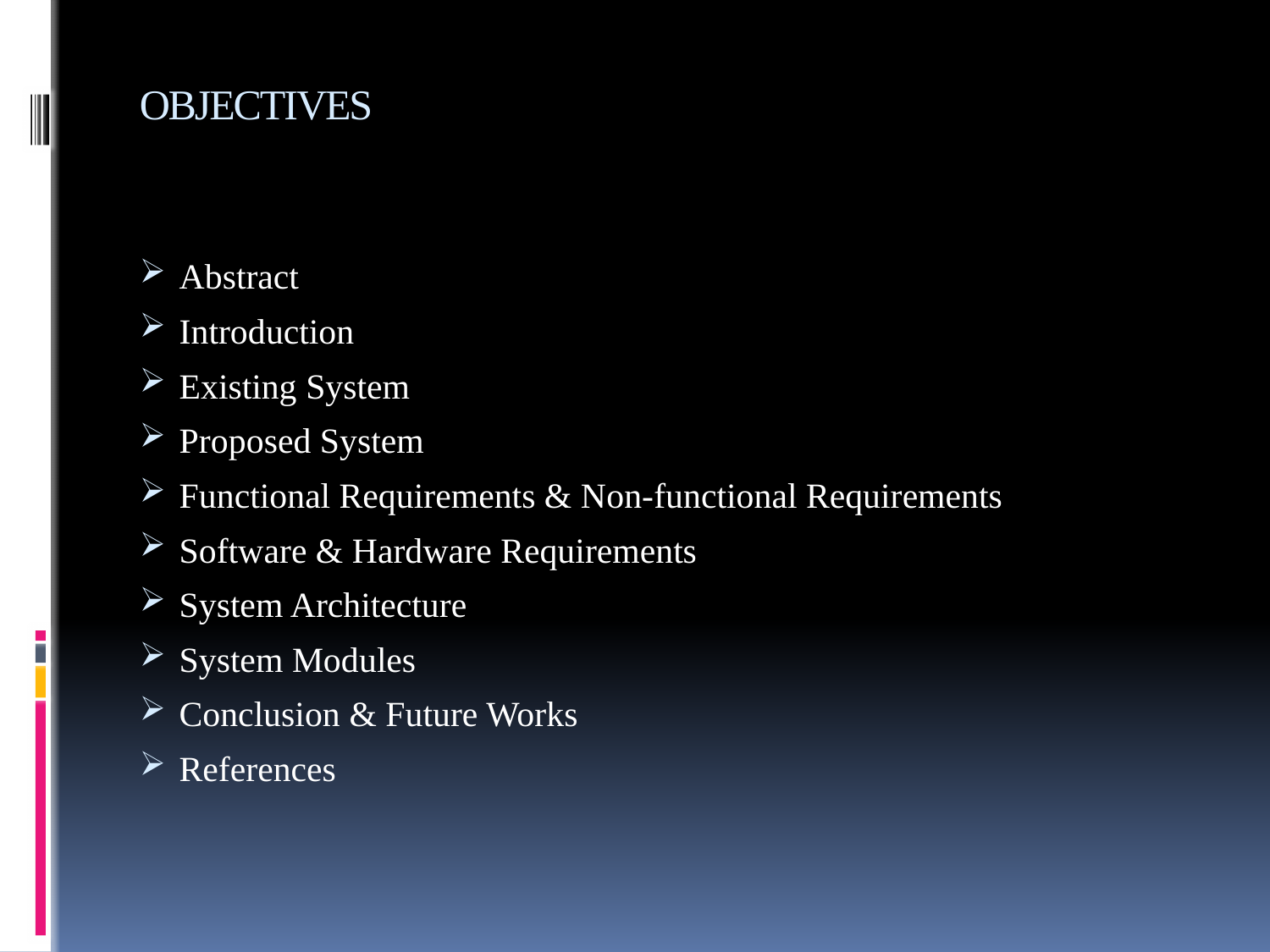

# OBJECTIVES
Abstract
Introduction
Existing System
Proposed System
Functional Requirements & Non-functional Requirements
Software & Hardware Requirements
System Architecture
System Modules
Conclusion & Future Works
References